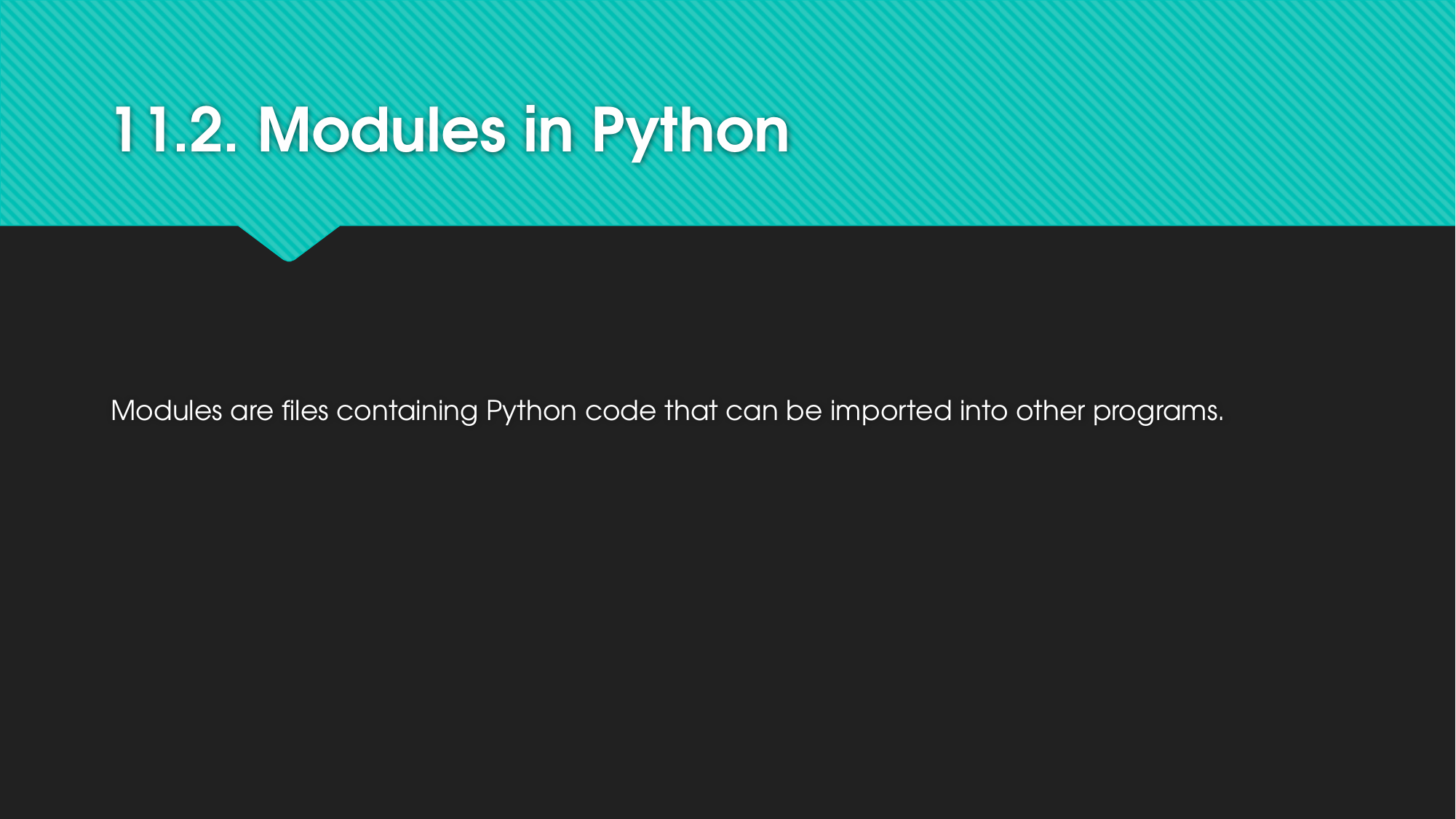

# 11.2. Modules in Python
Modules are files containing Python code that can be imported into other programs.